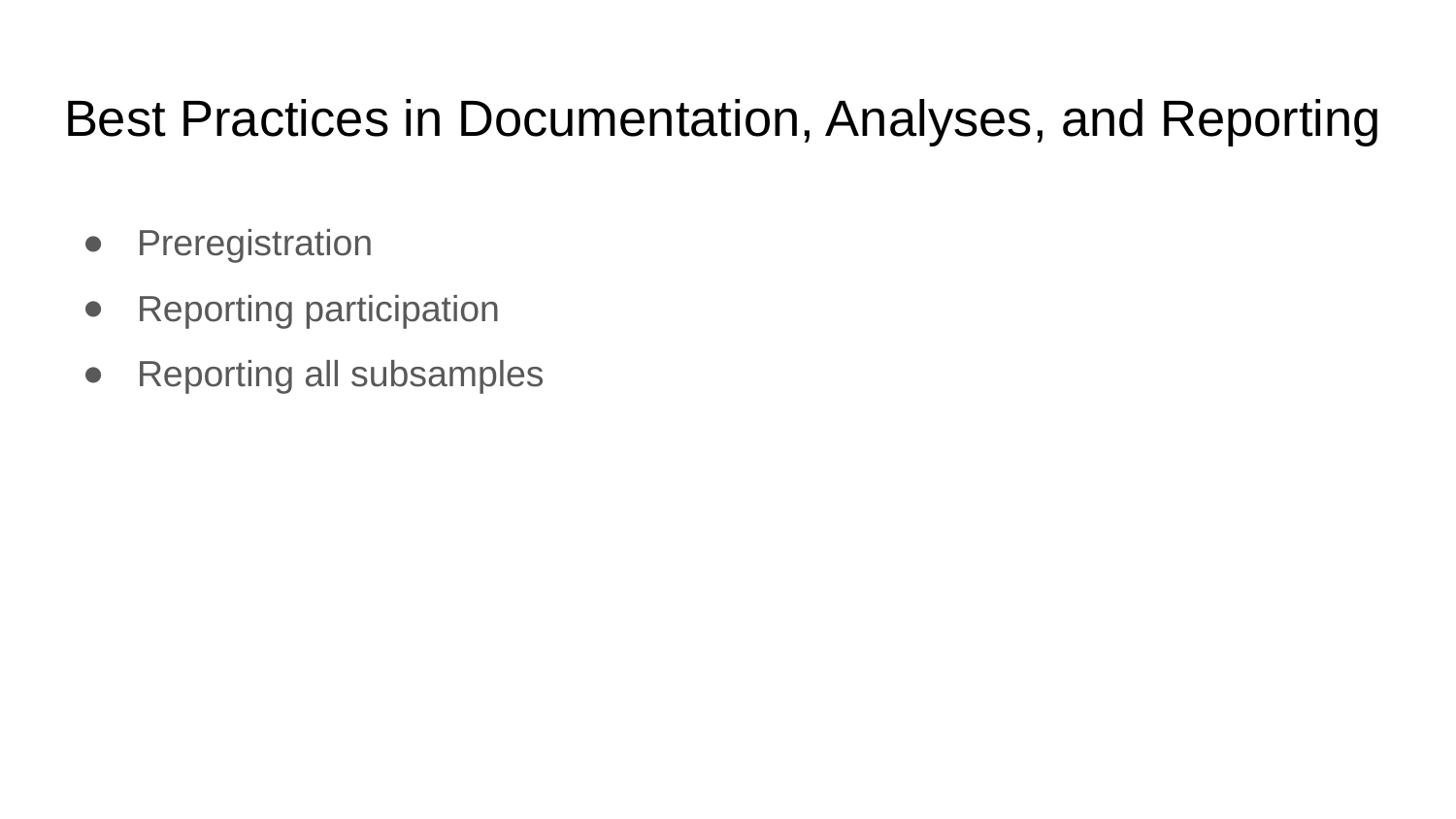

# Best Practices in Documentation, Analyses, and Reporting

Preregistration
Reporting participation
Reporting all subsamples